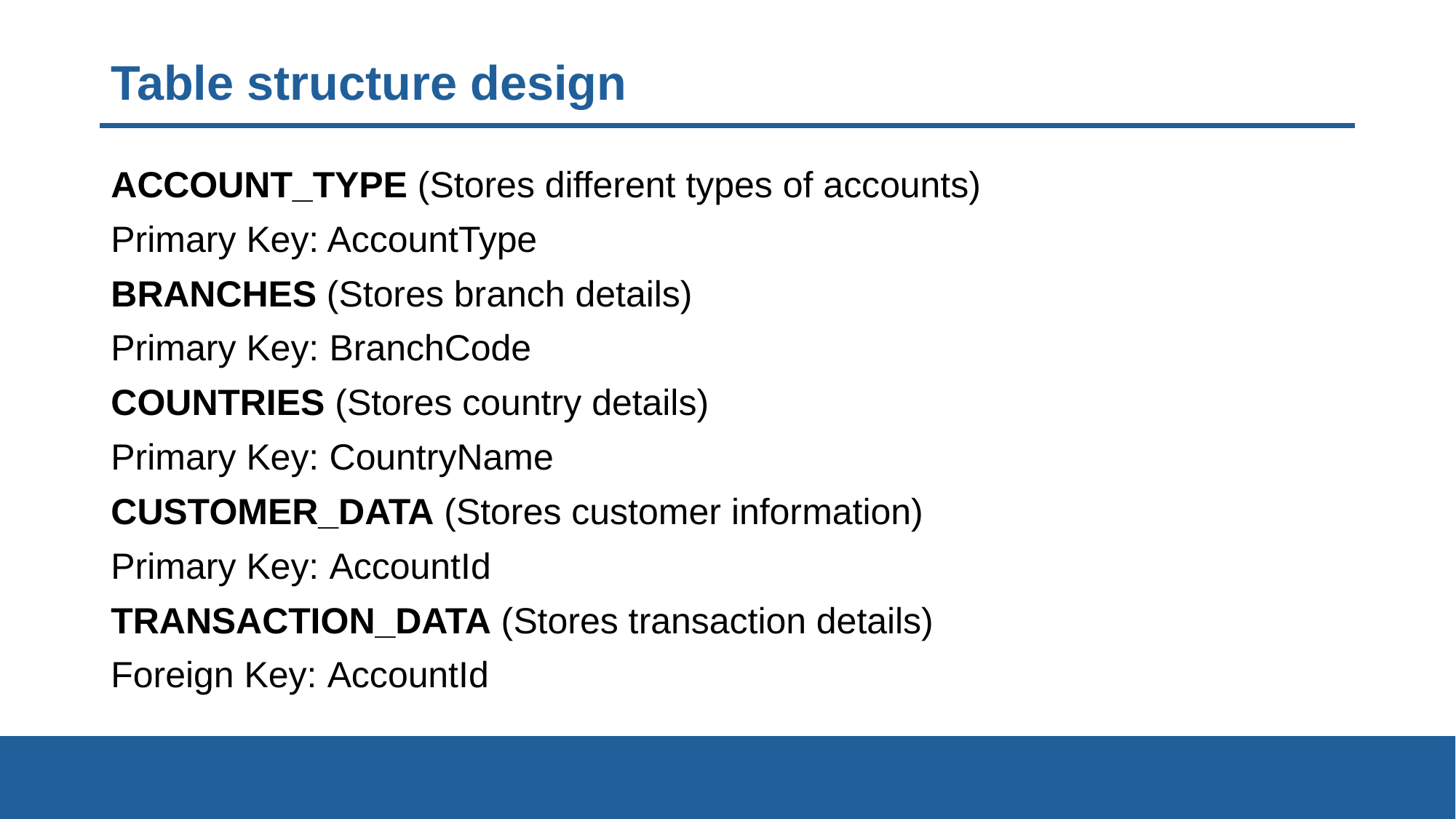

# Table structure design
ACCOUNT_TYPE (Stores different types of accounts)
Primary Key: AccountType
BRANCHES (Stores branch details)
Primary Key: BranchCode
COUNTRIES (Stores country details)
Primary Key: CountryName
CUSTOMER_DATA (Stores customer information)
Primary Key: AccountId
TRANSACTION_DATA (Stores transaction details)
Foreign Key: AccountId